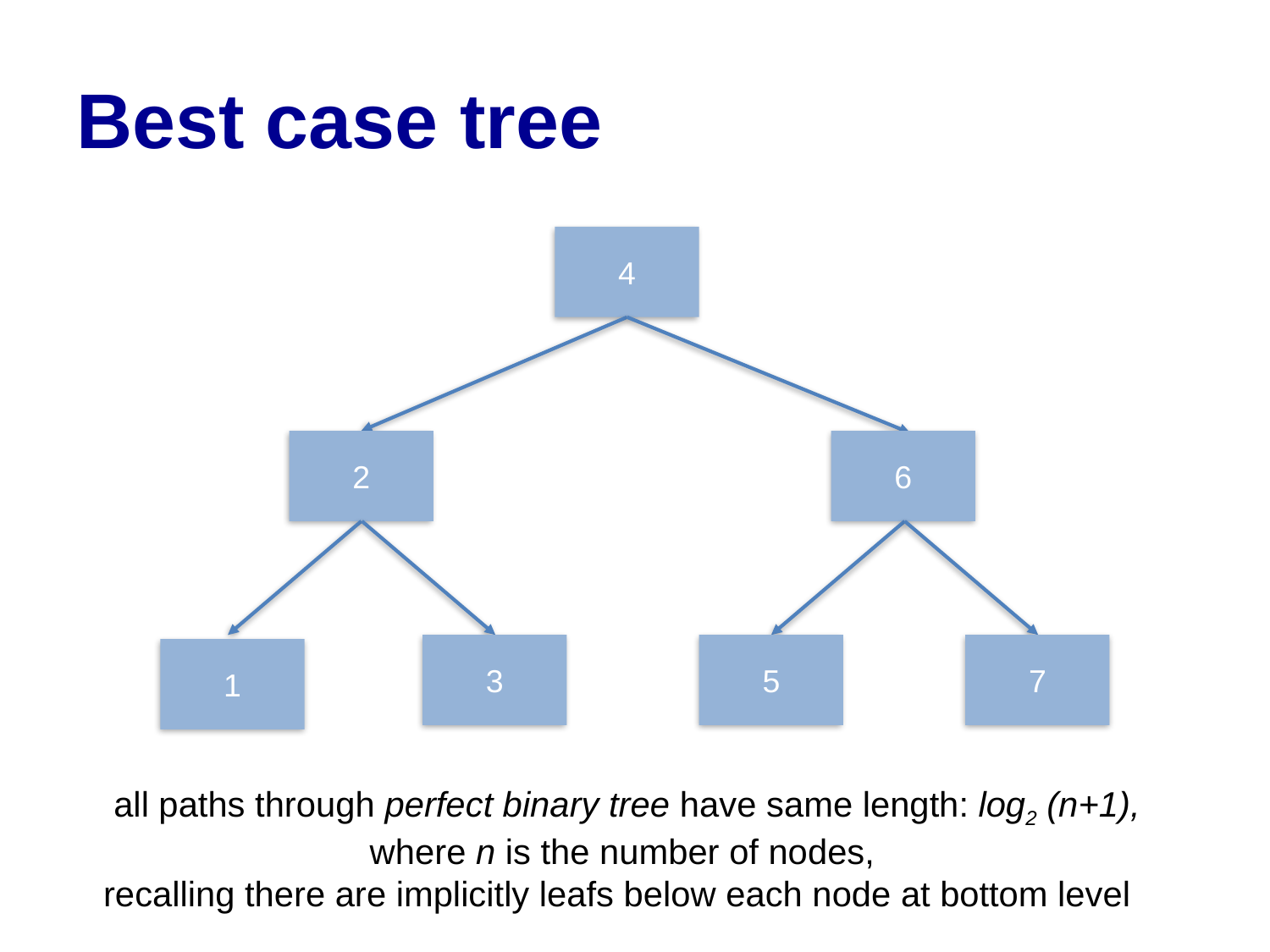

# Best case tree
4
2
6
3
5
7
1
all paths through perfect binary tree have same length: log2 (n+1),
where n is the number of nodes,
recalling there are implicitly leafs below each node at bottom level